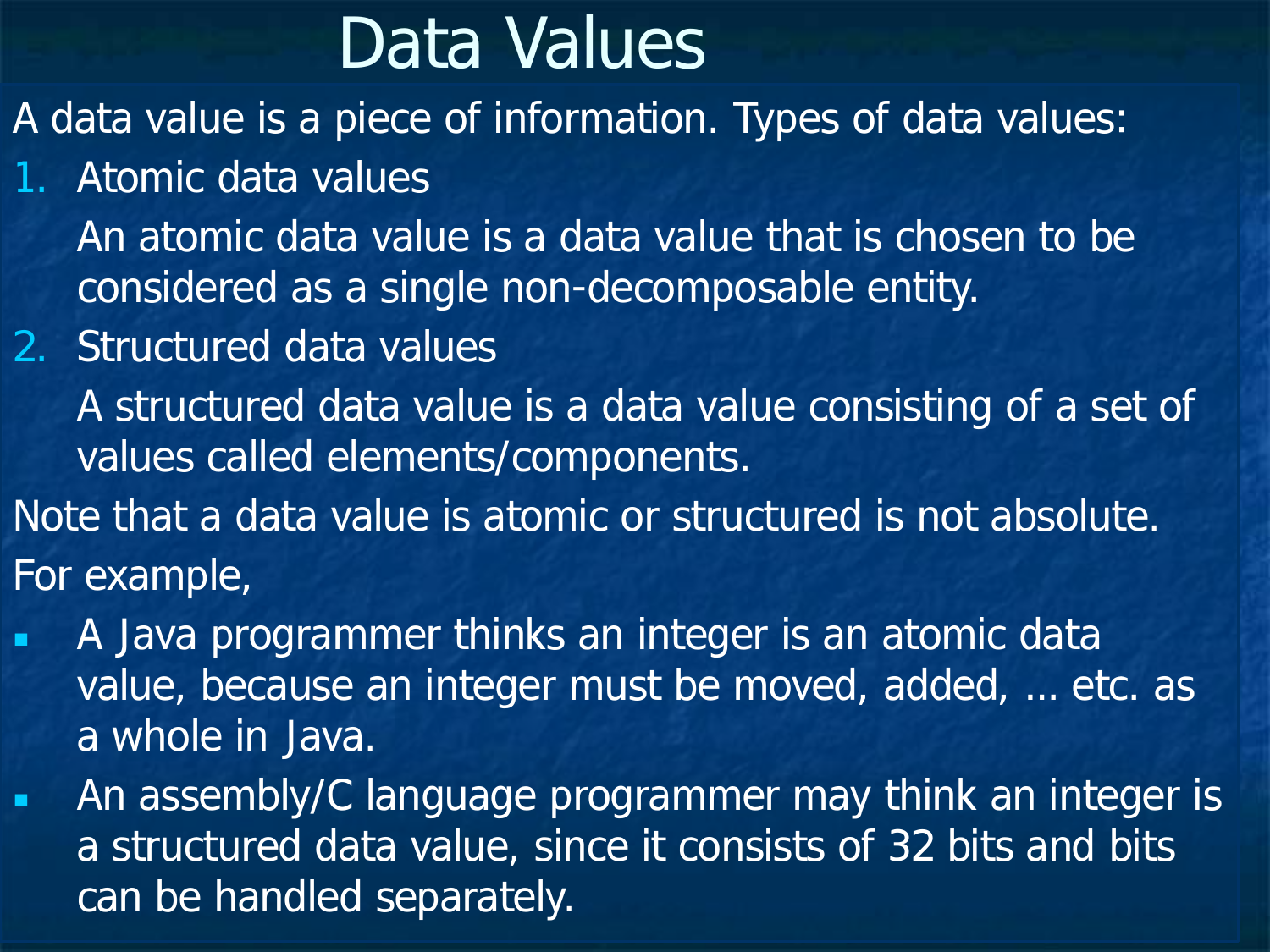

Data Values
A data value is a piece of information. Types of data values:
Atomic data values
	An atomic data value is a data value that is chosen to be considered as a single non-decomposable entity.
Structured data values
	A structured data value is a data value consisting of a set of values called elements/components.
Note that a data value is atomic or structured is not absolute.
For example,
A Java programmer thinks an integer is an atomic data value, because an integer must be moved, added, … etc. as a whole in Java.
An assembly/C language programmer may think an integer is a structured data value, since it consists of 32 bits and bits can be handled separately.